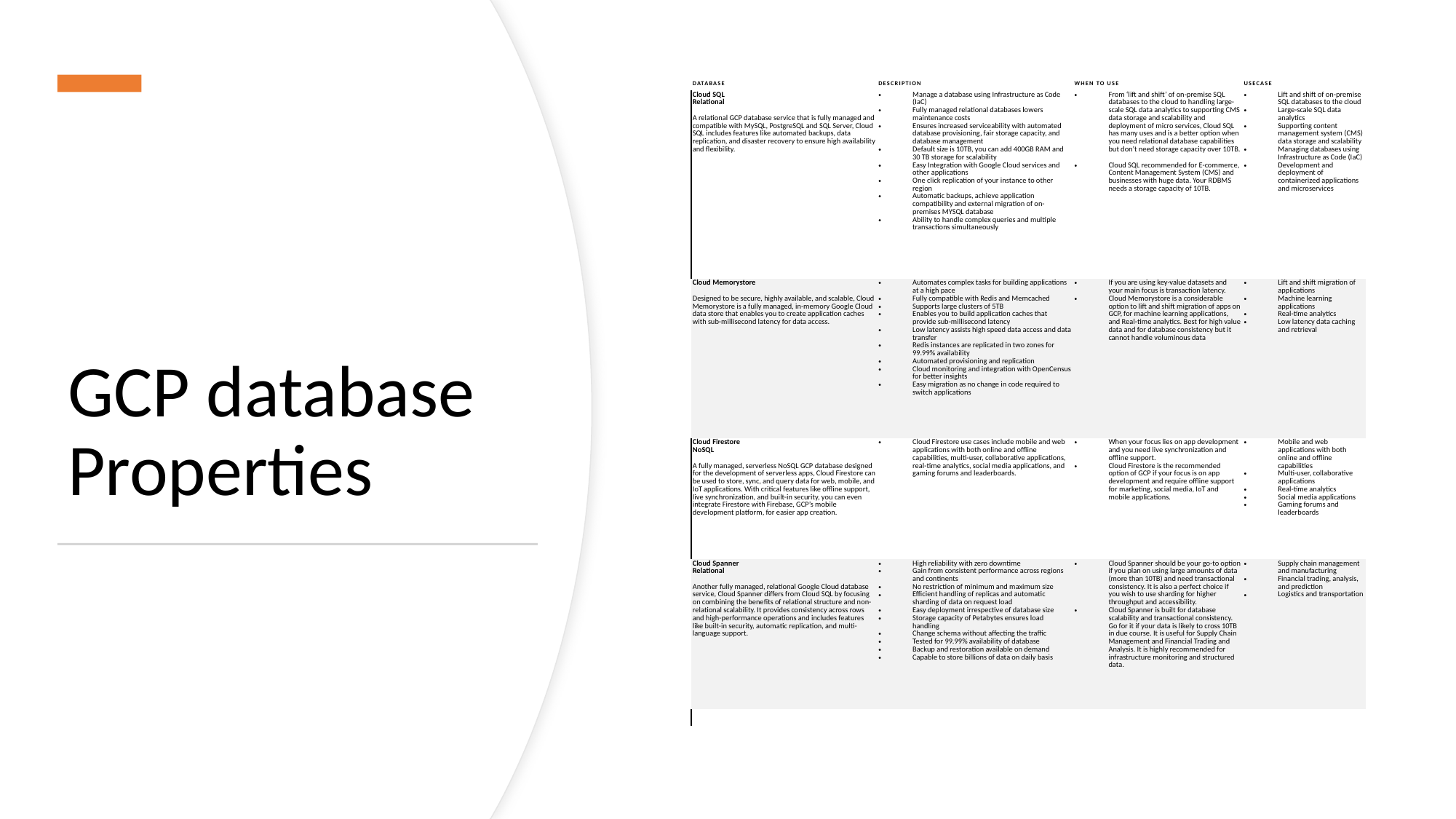

| Database | Description | When to use | UseCase |
| --- | --- | --- | --- |
| Cloud SQL Relational A relational GCP database service that is fully managed and compatible with MySQL, PostgreSQL and SQL Server, Cloud SQL includes features like automated backups, data replication, and disaster recovery to ensure high availability and flexibility. | Manage a database using Infrastructure as Code (IaC) Fully managed relational databases lowers maintenance costs Ensures increased serviceability with automated database provisioning, fair storage capacity, and database management Default size is 10TB, you can add 400GB RAM and 30 TB storage for scalability Easy Integration with Google Cloud services and other applications One click replication of your instance to other region Automatic backups, achieve application compatibility and external migration of on-premises MYSQL database Ability to handle complex queries and multiple transactions simultaneously | From ‘lift and shift’ of on-premise SQL databases to the cloud to handling large-scale SQL data analytics to supporting CMS data storage and scalability and deployment of micro services, Cloud SQL has many uses and is a better option when you need relational database capabilities but don’t need storage capacity over 10TB. Cloud SQL recommended for E-commerce, Content Management System (CMS) and businesses with huge data. Your RDBMS needs a storage capacity of 10TB. | Lift and shift of on-premise SQL databases to the cloud Large-scale SQL data analytics Supporting content management system (CMS) data storage and scalability Managing databases using Infrastructure as Code (IaC) Development and deployment of containerized applications and microservices |
| Cloud Memorystore Designed to be secure, highly available, and scalable, Cloud Memorystore is a fully managed, in-memory Google Cloud data store that enables you to create application caches with sub-millisecond latency for data access. | Automates complex tasks for building applications at a high pace Fully compatible with Redis and Memcached Supports large clusters of 5TB Enables you to build application caches that provide sub-millisecond latency Low latency assists high speed data access and data transfer Redis instances are replicated in two zones for 99.99% availability Automated provisioning and replication Cloud monitoring and integration with OpenCensus for better insights Easy migration as no change in code required to switch applications | If you are using key-value datasets and your main focus is transaction latency. Cloud Memorystore is a considerable option to lift and shift migration of apps on GCP, for machine learning applications, and Real-time analytics. Best for high value data and for database consistency but it cannot handle voluminous data | Lift and shift migration of applications Machine learning applications Real-time analytics Low latency data caching and retrieval |
| Cloud Firestore NoSQL A fully managed, serverless NoSQL GCP database designed for the development of serverless apps, Cloud Firestore can be used to store, sync, and query data for web, mobile, and IoT applications. With critical features like offline support, live synchronization, and built-in security, you can even integrate Firestore with Firebase, GCP’s mobile development platform, for easier app creation. | Cloud Firestore use cases include mobile and web applications with both online and offline capabilities, multi-user, collaborative applications, real-time analytics, social media applications, and gaming forums and leaderboards. | When your focus lies on app development and you need live synchronization and offline support. Cloud Firestore is the recommended option of GCP if your focus is on app development and require offline support for marketing, social media, IoT and mobile applications. | Mobile and web applications with both online and offline capabilities Multi-user, collaborative applications Real-time analytics Social media applications Gaming forums and leaderboards |
| Cloud Spanner Relational Another fully managed, relational Google Cloud database service, Cloud Spanner differs from Cloud SQL by focusing on combining the benefits of relational structure and non-relational scalability. It provides consistency across rows and high-performance operations and includes features like built-in security, automatic replication, and multi-language support. | High reliability with zero downtime Gain from consistent performance across regions and continents No restriction of minimum and maximum size Efficient handling of replicas and automatic sharding of data on request load Easy deployment irrespective of database size Storage capacity of Petabytes ensures load handling Change schema without affecting the traffic Tested for 99.99% availability of database Backup and restoration available on demand Capable to store billions of data on daily basis | Cloud Spanner should be your go-to option if you plan on using large amounts of data (more than 10TB) and need transactional consistency. It is also a perfect choice if you wish to use sharding for higher throughput and accessibility. Cloud Spanner is built for database scalability and transactional consistency. Go for it if your data is likely to cross 10TB in due course. It is useful for Supply Chain Management and Financial Trading and Analysis. It is highly recommended for infrastructure monitoring and structured data. | Supply chain management and manufacturing Financial trading, analysis, and prediction Logistics and transportation |
|  |  |  |  |
# GCP database Properties